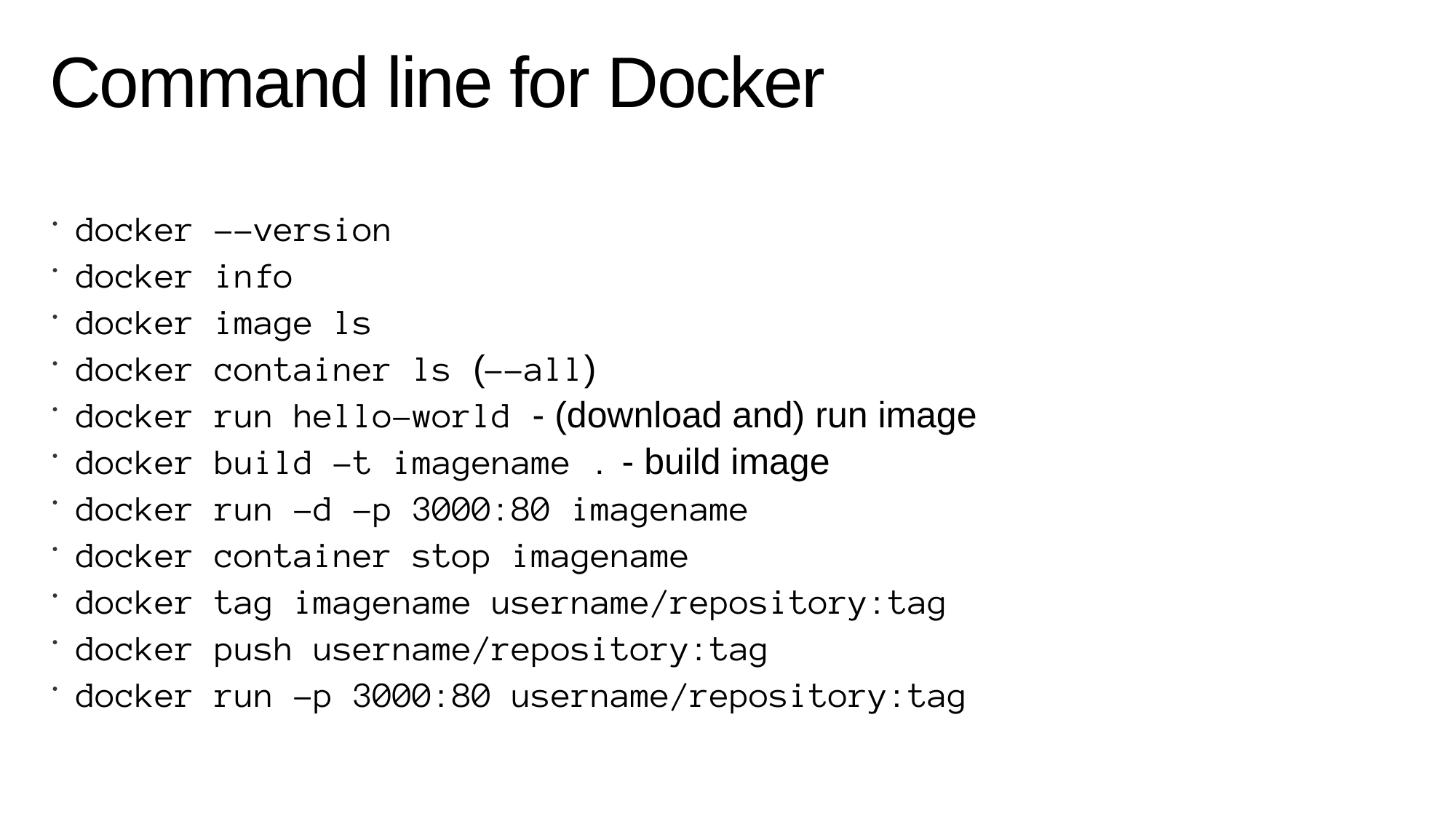

# Command line for Docker
docker --version
docker info
docker image ls
docker container ls (--all)
docker run hello-world - (download and) run image
docker build -t imagename . - build image
docker run -d -p 3000:80 imagename
docker container stop imagename
docker tag imagename username/repository:tag
docker push username/repository:tag
docker run -p 3000:80 username/repository:tag